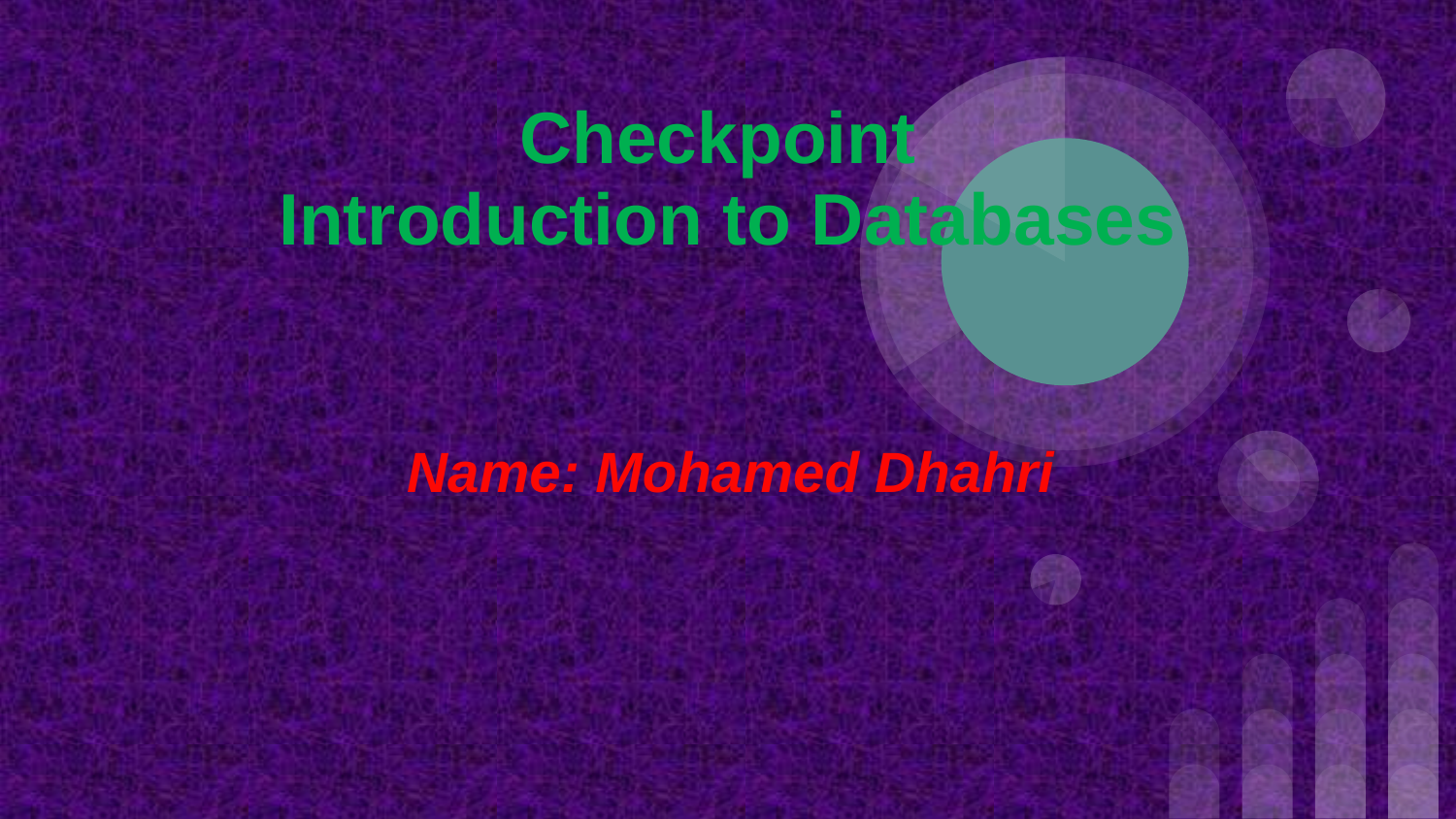

# Checkpoint
Introduction to Databases
Name: Mohamed Dhahri